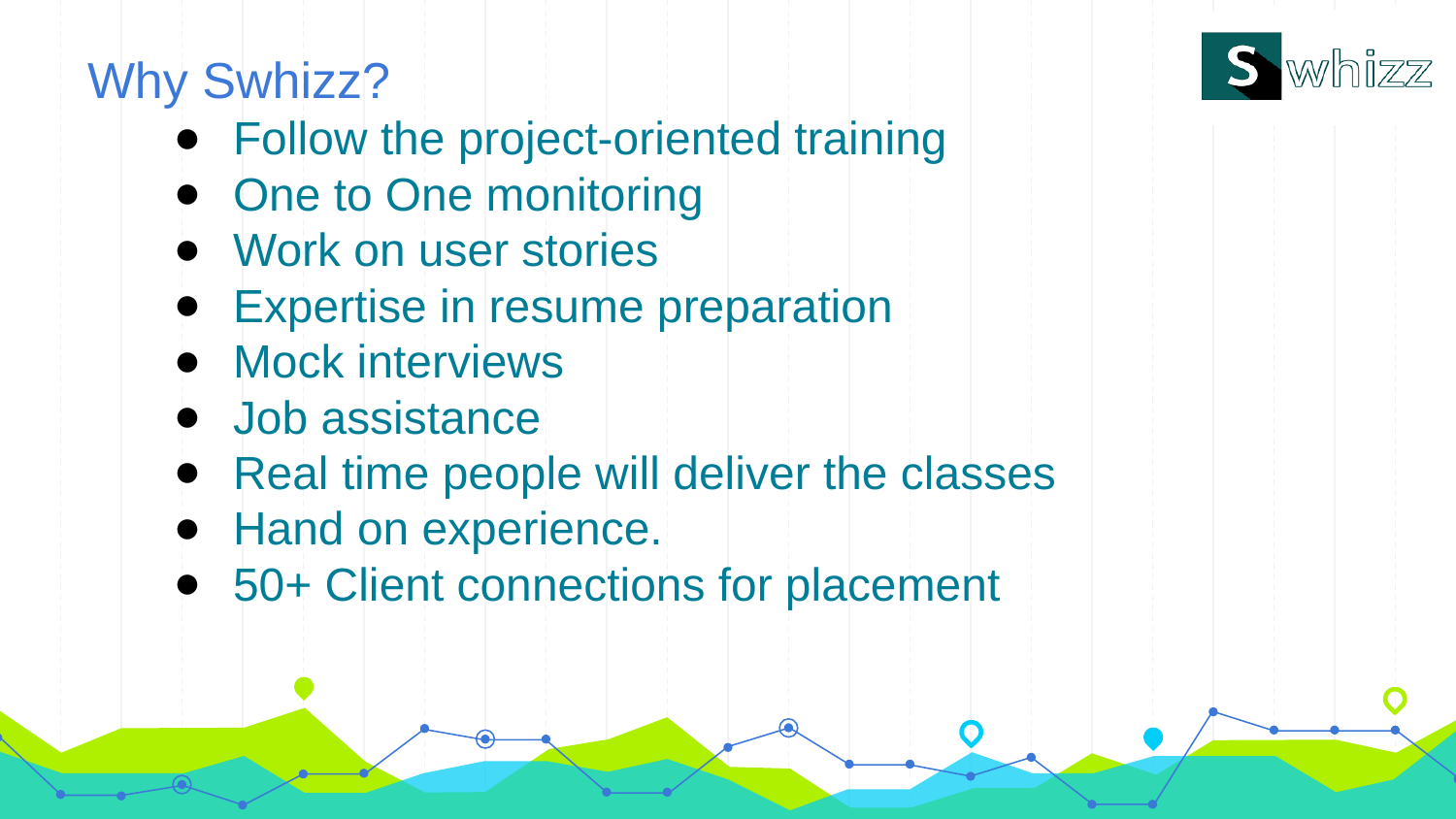

Why Swhizz?
Follow the project-oriented training
One to One monitoring
Work on user stories
Expertise in resume preparation
Mock interviews
Job assistance
Real time people will deliver the classes
Hand on experience.
50+ Client connections for placement